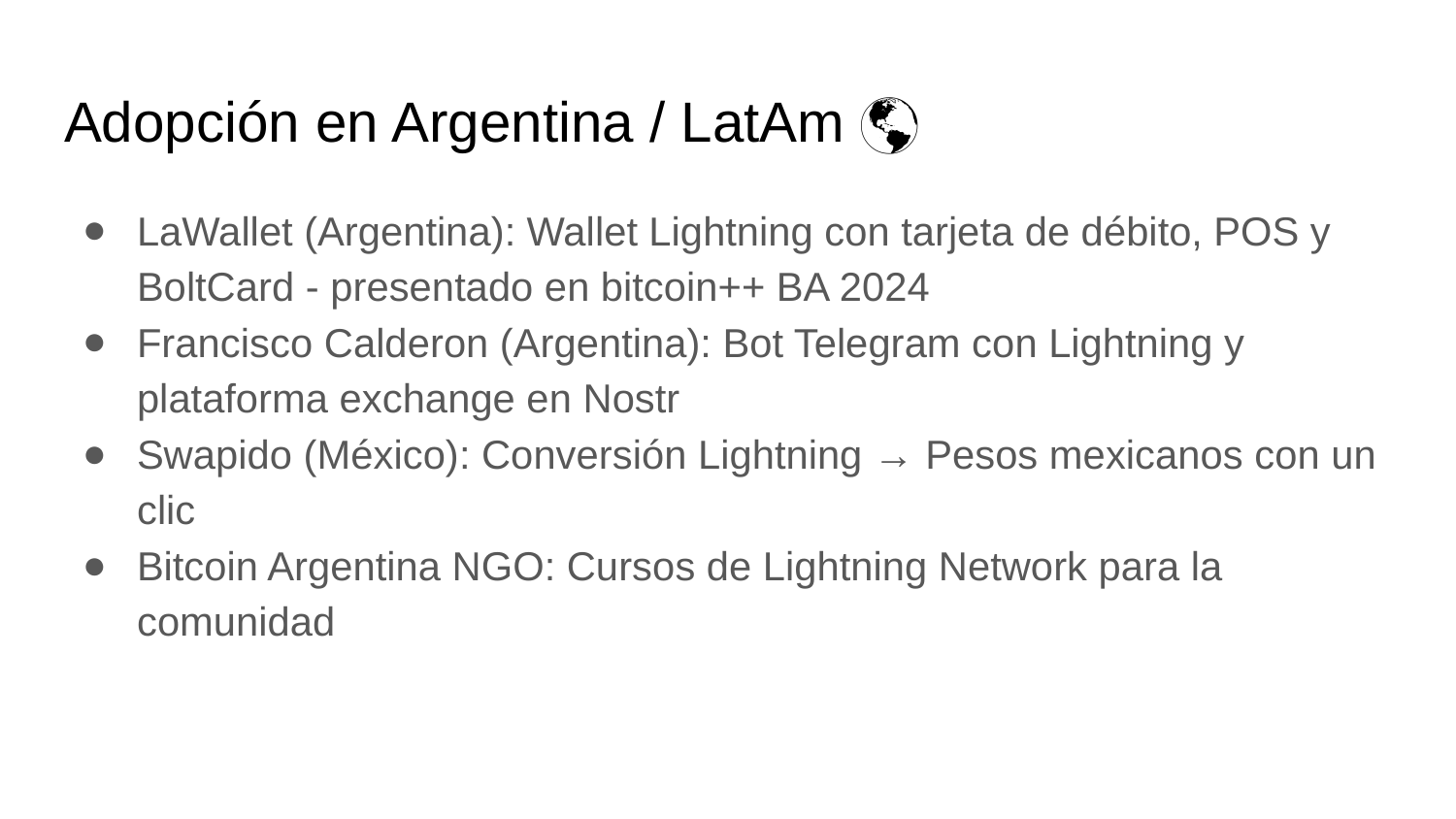

# Adopción en Argentina / LatAm 🌎
LaWallet (Argentina): Wallet Lightning con tarjeta de débito, POS y BoltCard - presentado en bitcoin++ BA 2024
Francisco Calderon (Argentina): Bot Telegram con Lightning y plataforma exchange en Nostr
Swapido (México): Conversión Lightning → Pesos mexicanos con un clic
Bitcoin Argentina NGO: Cursos de Lightning Network para la comunidad